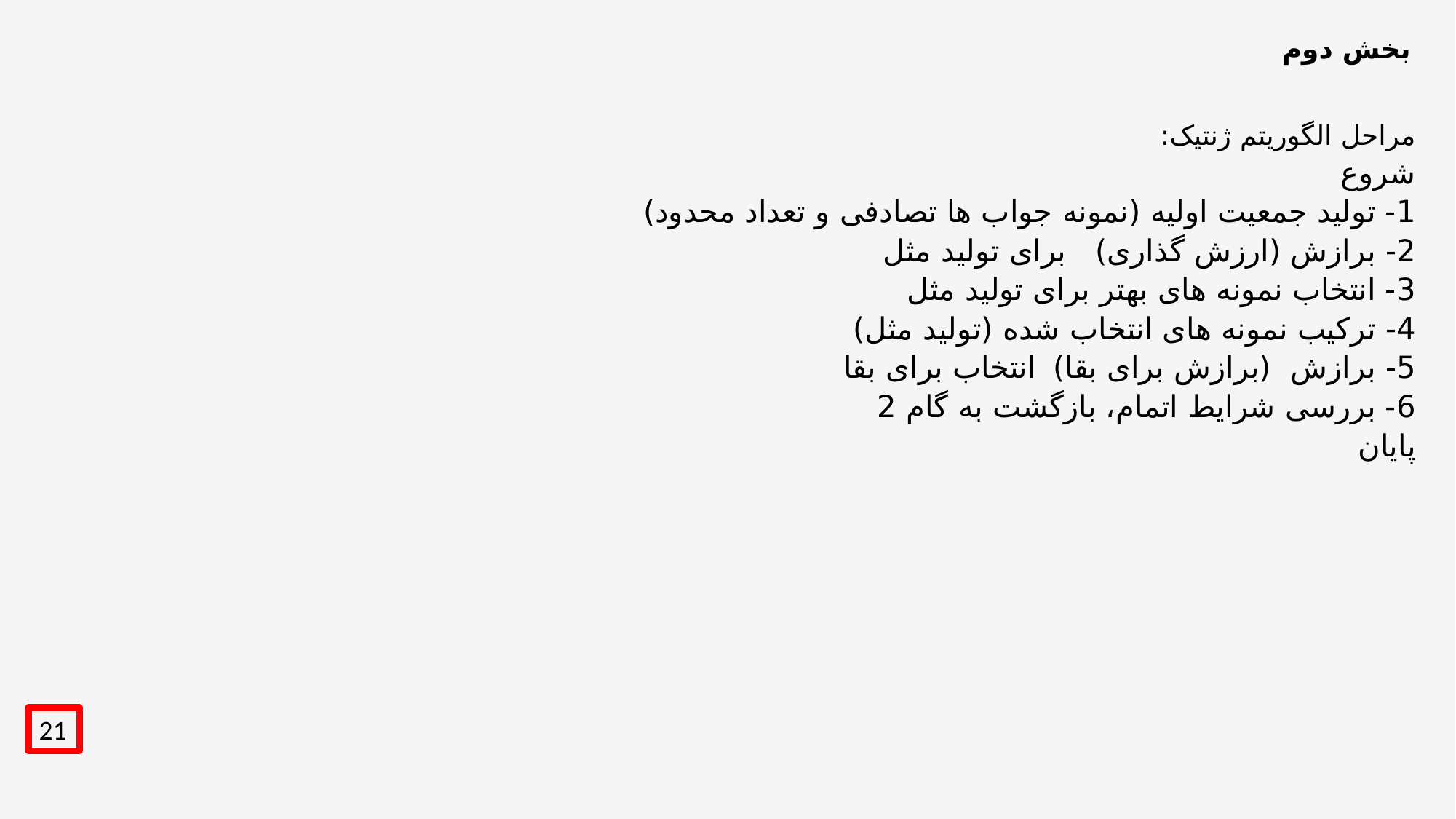

# بخش دوم
مراحل الگوریتم ژنتیک:
شروع
1- تولید جمعیت اولیه (نمونه جواب ها تصادفی و تعداد محدود)
2- برازش (ارزش گذاری)   برای تولید مثل
3- انتخاب نمونه های بهتر برای تولید مثل
4- ترکیب نمونه های انتخاب شده (تولید مثل)
5- برازش  (برازش برای بقا)  انتخاب برای بقا
6- بررسی شرایط اتمام، بازگشت به گام 2
پایان

21